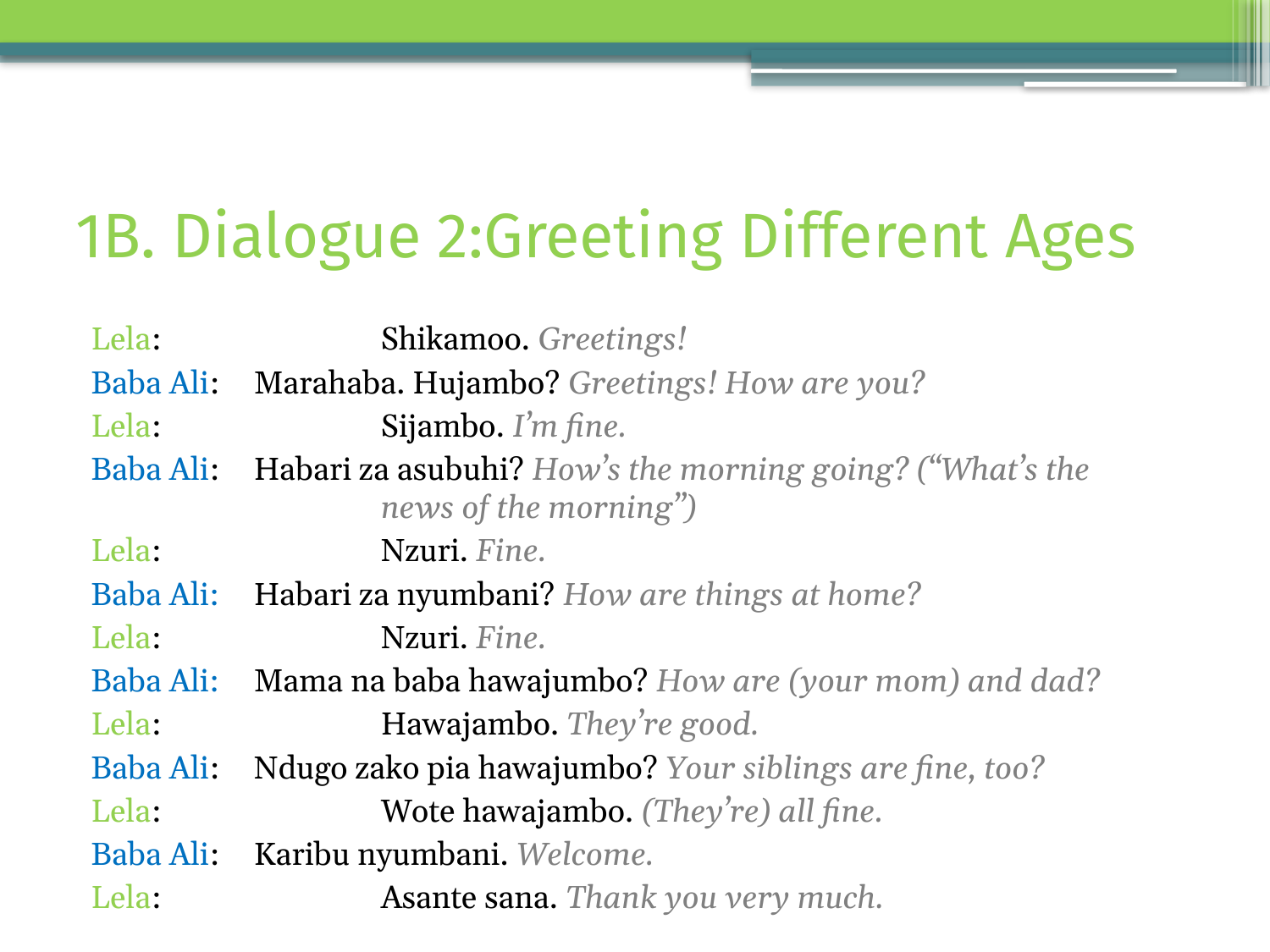

# 1B. Dialogue 2:Greeting Different Ages
Lela: 		Shikamoo. Greetings!
Baba Ali: 	Marahaba. Hujambo? Greetings! How are you?
Lela: 		Sijambo. I’m fine.
Baba Ali: 	Habari za asubuhi? How’s the morning going? (“What’s the 			news of the morning”)
Lela: 		Nzuri. Fine.
Baba Ali: 	Habari za nyumbani? How are things at home?
Lela: 		Nzuri. Fine.
Baba Ali: 	Mama na baba hawajumbo? How are (your mom) and dad?
Lela: 		Hawajambo. They’re good.
Baba Ali: 	Ndugo zako pia hawajumbo? Your siblings are fine, too?
Lela: 		Wote hawajambo. (They’re) all fine.
Baba Ali: 	Karibu nyumbani. Welcome.
Lela: 		Asante sana. Thank you very much.